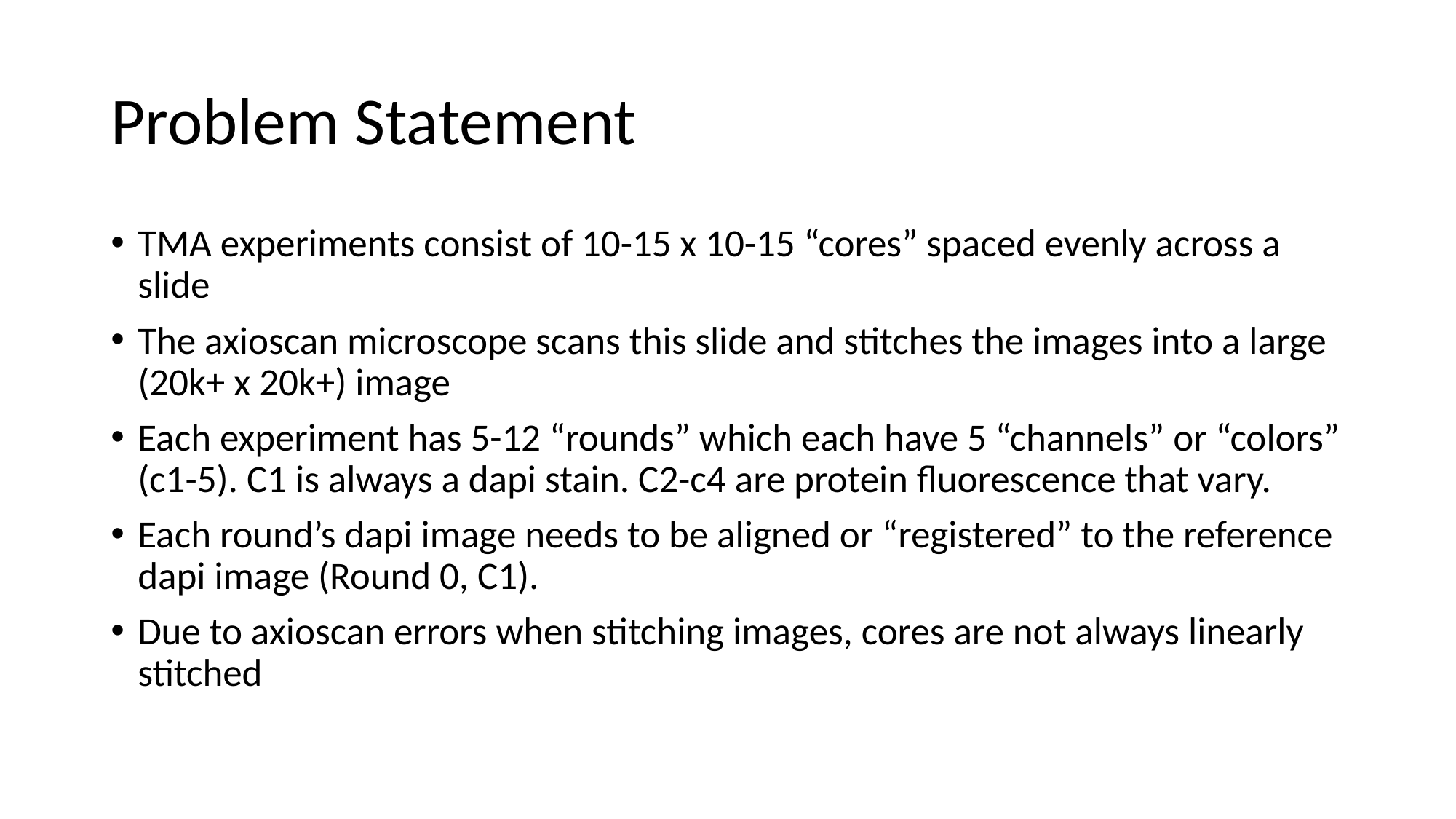

# Problem Statement
TMA experiments consist of 10-15 x 10-15 “cores” spaced evenly across a slide
The axioscan microscope scans this slide and stitches the images into a large (20k+ x 20k+) image
Each experiment has 5-12 “rounds” which each have 5 “channels” or “colors” (c1-5). C1 is always a dapi stain. C2-c4 are protein fluorescence that vary.
Each round’s dapi image needs to be aligned or “registered” to the reference dapi image (Round 0, C1).
Due to axioscan errors when stitching images, cores are not always linearly stitched